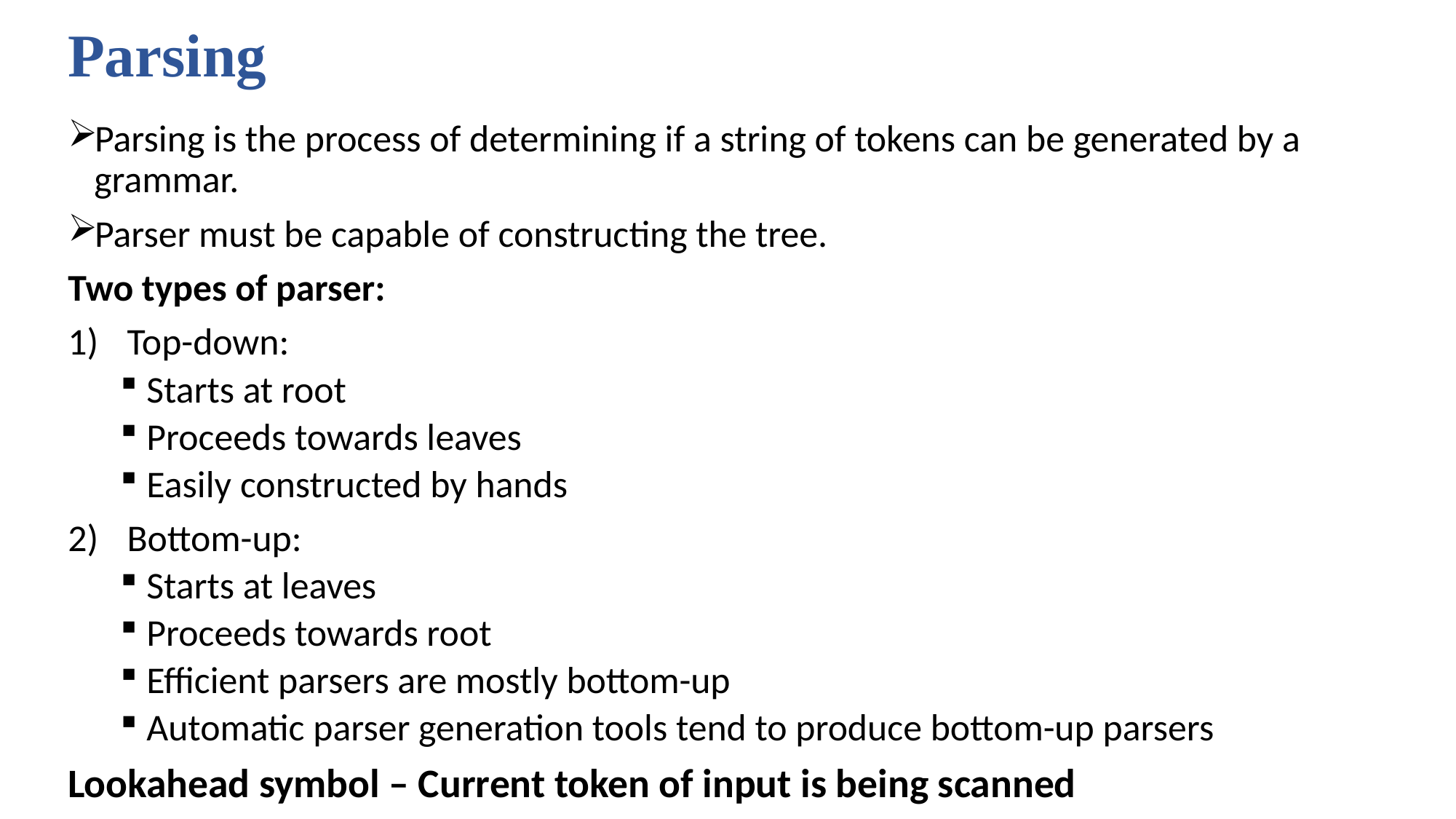

# Parsing
Parsing is the process of determining if a string of tokens can be generated by a grammar.
Parser must be capable of constructing the tree.
Two types of parser:
Top-down:
Starts at root
Proceeds towards leaves
Easily constructed by hands
Bottom-up:
Starts at leaves
Proceeds towards root
Efficient parsers are mostly bottom-up
Automatic parser generation tools tend to produce bottom-up parsers
Lookahead symbol – Current token of input is being scanned